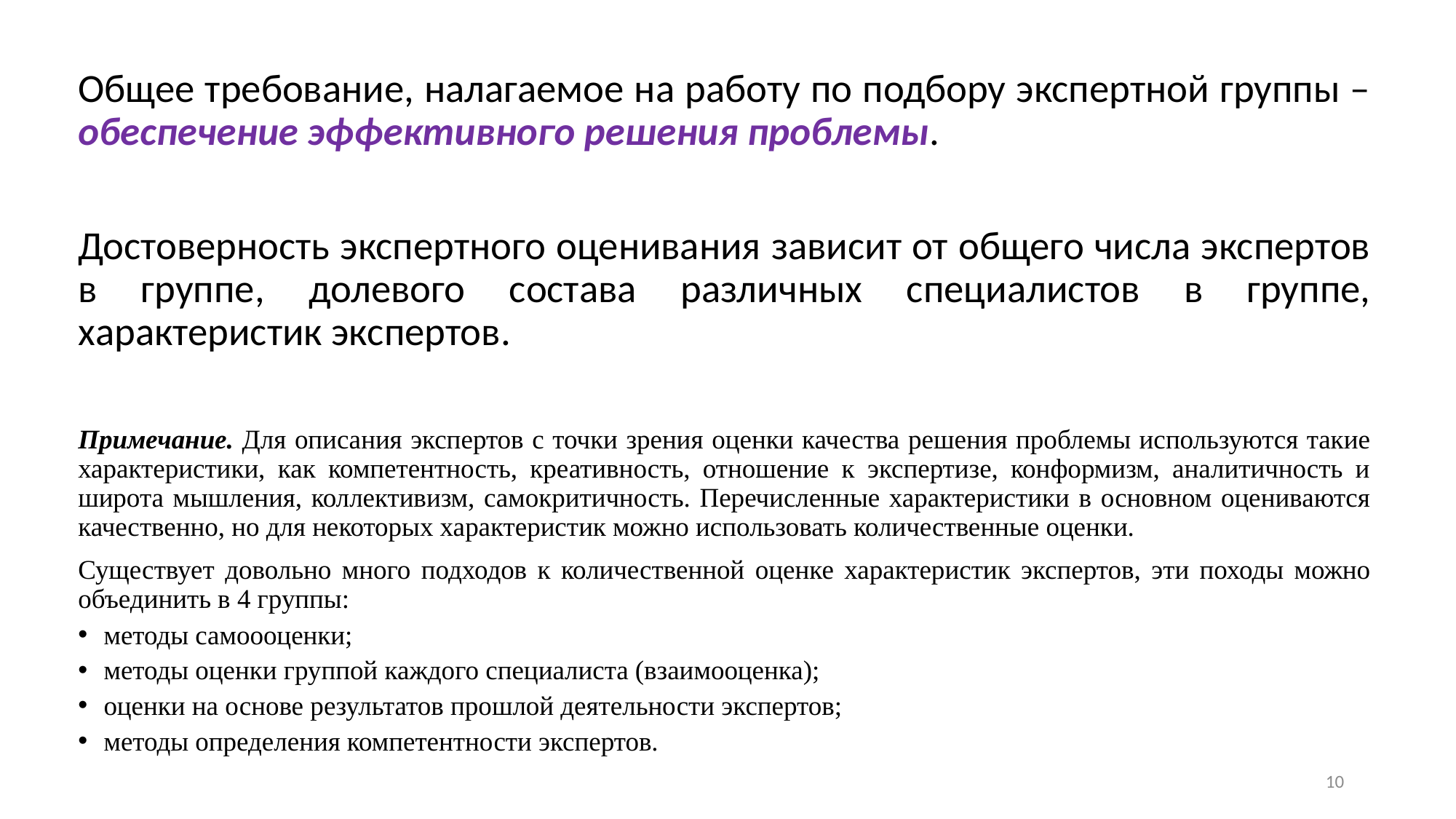

Общее требование, налагаемое на работу по подбору экспертной группы – обеспечение эффективного решения проблемы.

Достоверность экспертного оценивания зависит от общего числа экспертов в группе, долевого состава различных специалистов в группе, характеристик экспертов.

Примечание. Для описания экспертов с точки зрения оценки качества решения проблемы используются такие характеристики, как компетентность, креативность, отношение к экспертизе, конформизм, аналитичность и широта мышления, коллективизм, самокритичность. Перечисленные характеристики в основном оцениваются качественно, но для некоторых характеристик можно использовать количественные оценки.
Существует довольно много подходов к количественной оценке характеристик экспертов, эти походы можно объединить в 4 группы:
методы самоооценки;
методы оценки группой каждого специалиста (взаимооценка);
оценки на основе результатов прошлой деятельности экспертов;
методы определения компетентности экспертов.

10